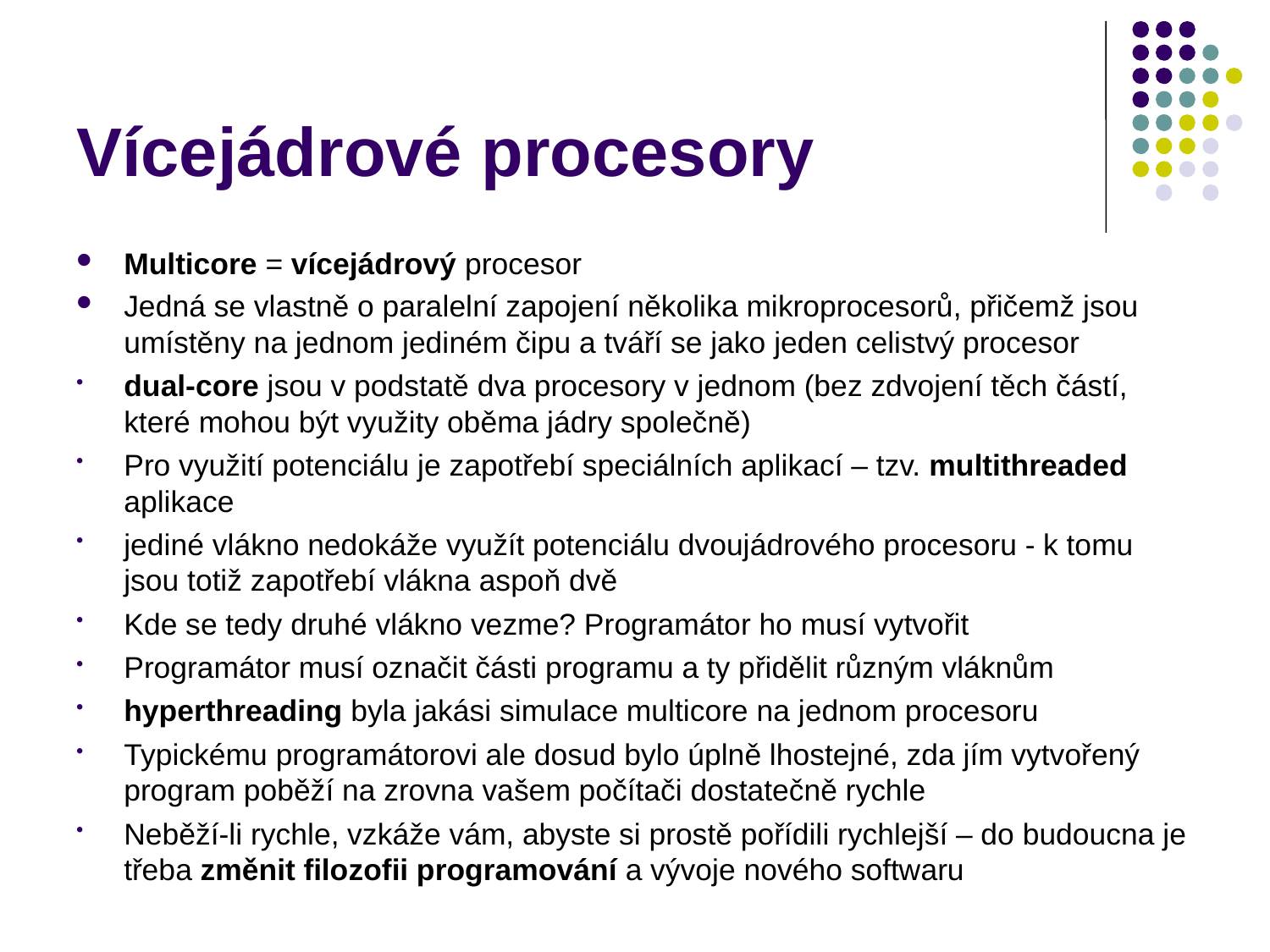

# Vícejádrové procesory
Multicore = vícejádrový procesor
Jedná se vlastně o paralelní zapojení několika mikroprocesorů, přičemž jsou umístěny na jednom jediném čipu a tváří se jako jeden celistvý procesor
dual-core jsou v podstatě dva procesory v jednom (bez zdvojení těch částí, které mohou být využity oběma jádry společně)
Pro využití potenciálu je zapotřebí speciálních aplikací – tzv. multithreaded aplikace
jediné vlákno nedokáže využít potenciálu dvoujádrového procesoru - k tomu jsou totiž zapotřebí vlákna aspoň dvě
Kde se tedy druhé vlákno vezme? Programátor ho musí vytvořit
Programátor musí označit části programu a ty přidělit různým vláknům
hyperthreading byla jakási simulace multicore na jednom procesoru
Typickému programátorovi ale dosud bylo úplně lhostejné, zda jím vytvořený program poběží na zrovna vašem počítači dostatečně rychle
Neběží-li rychle, vzkáže vám, abyste si prostě pořídili rychlejší – do budoucna je třeba změnit filozofii programování a vývoje nového softwaru